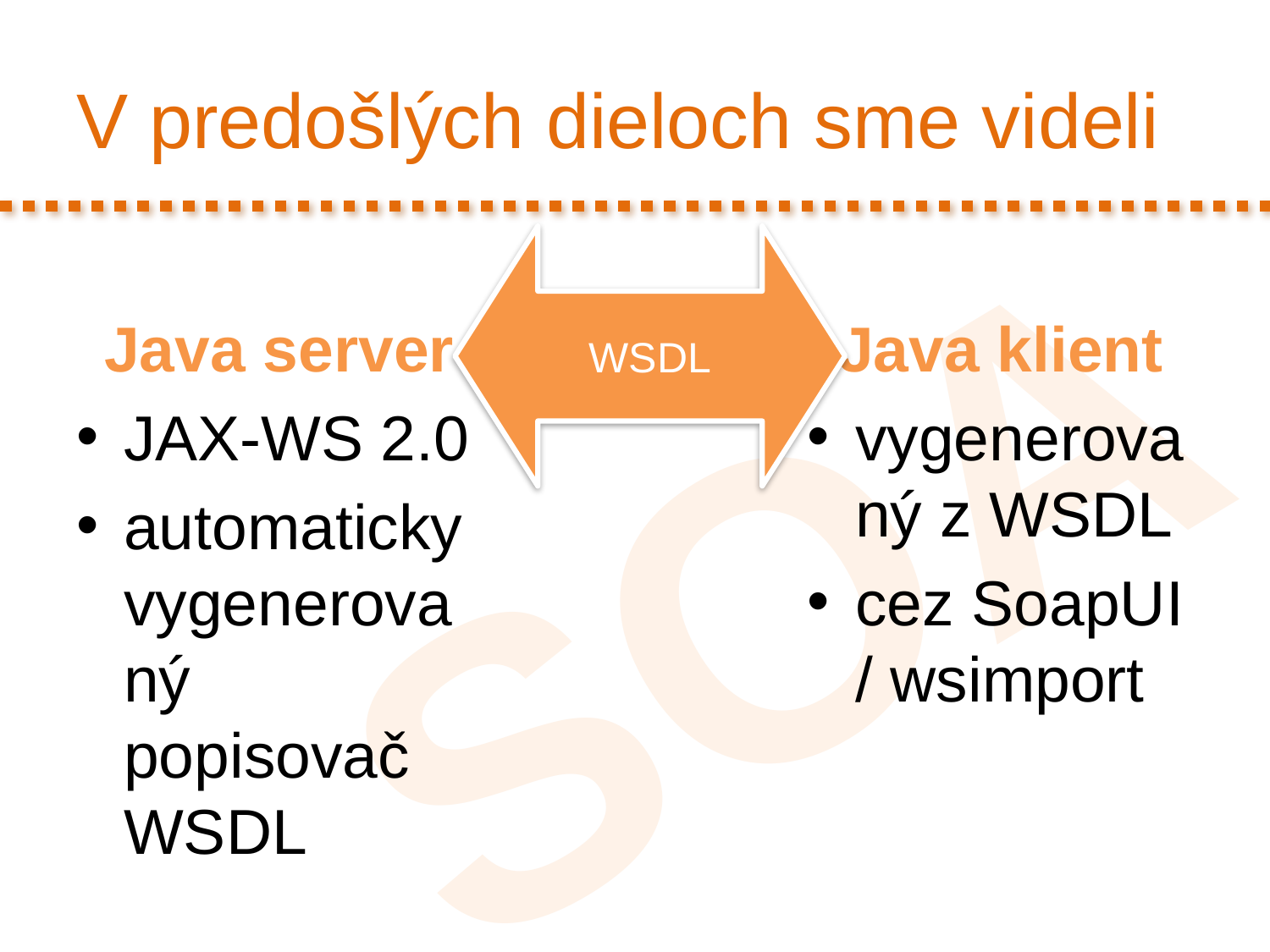

# V predošlých dieloch sme videli
WSDL
Java server
JAX-WS 2.0
automaticky vygenerovaný popisovač WSDL
Java klient
vygenerovaný z WSDL
cez SoapUI / wsimport